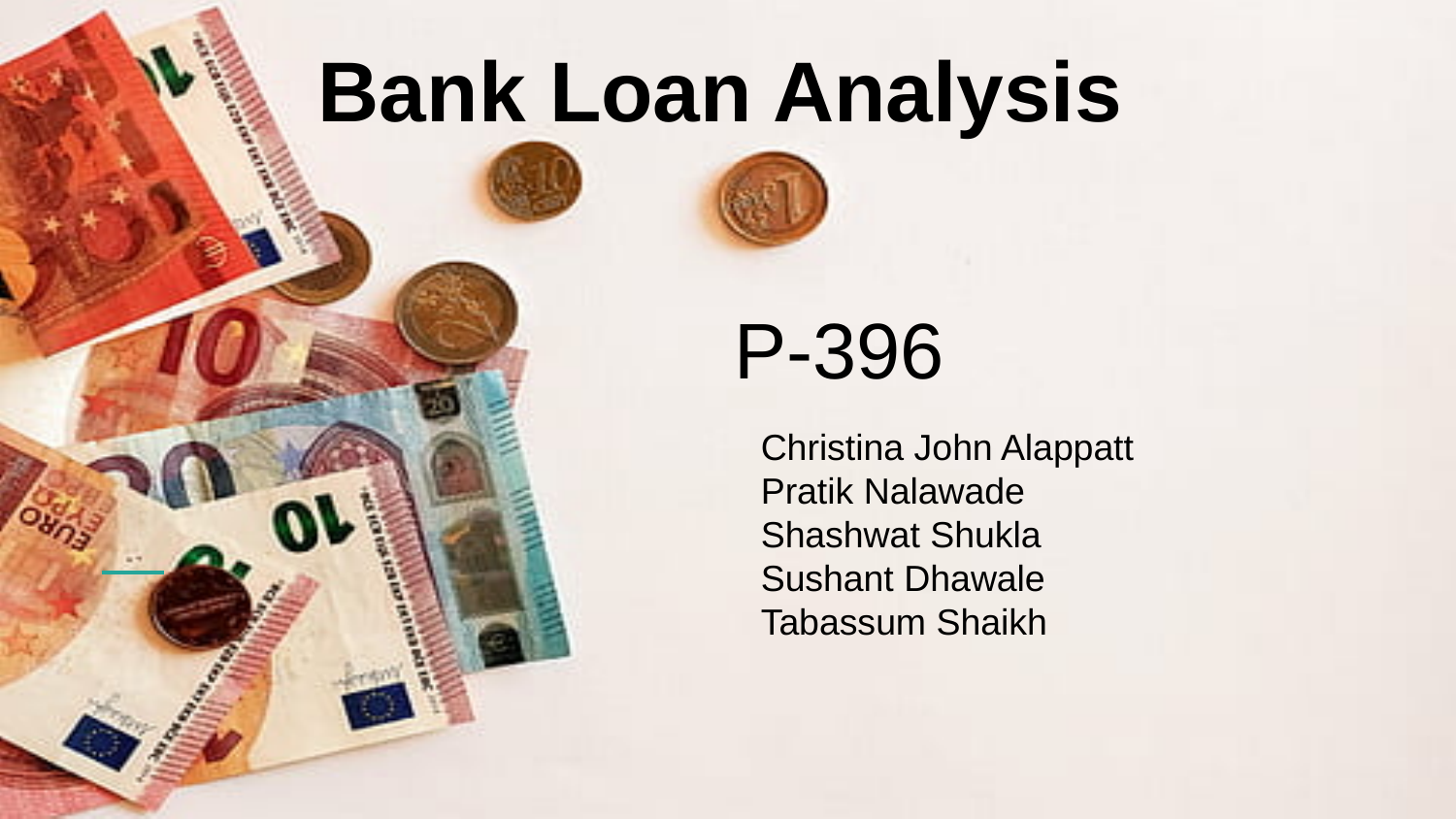

Bank Loan Analysis

# P-396
Christina John Alappatt
Pratik Nalawade
Shashwat Shukla
Sushant Dhawale
Tabassum Shaikh